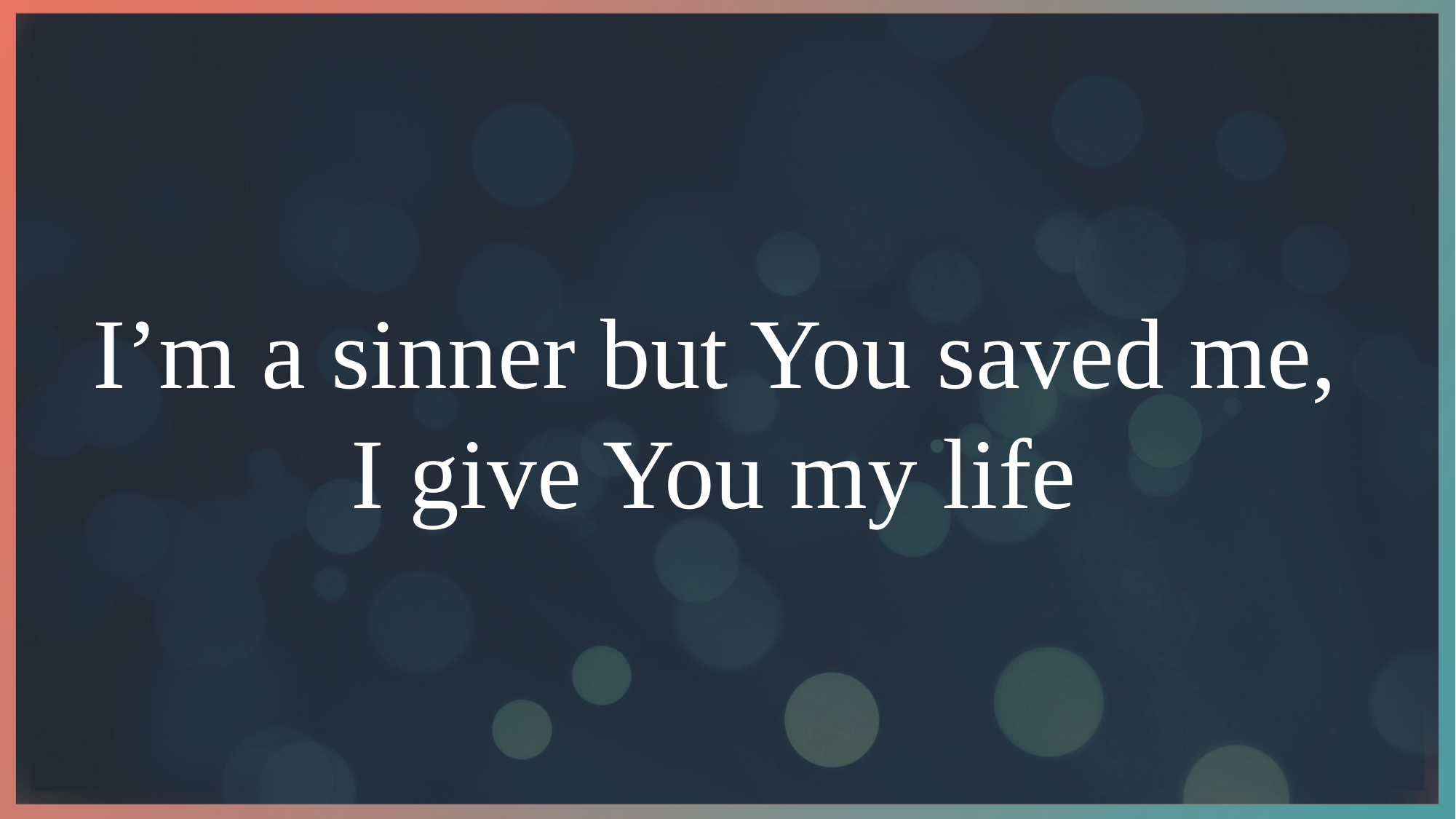

I’m a sinner but You saved me,
I give You my life